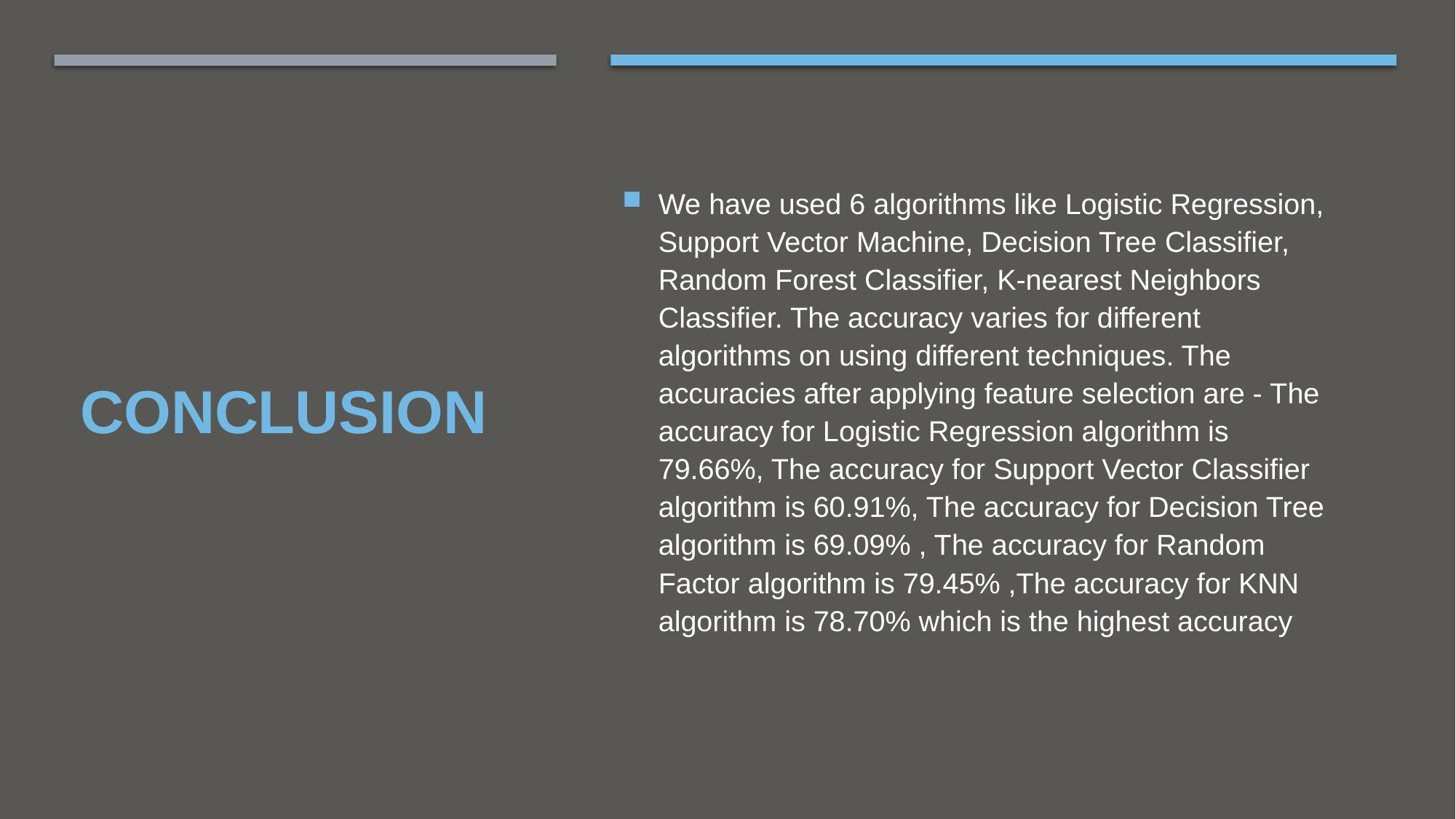

We have used 6 algorithms like Logistic Regression, Support Vector Machine, Decision Tree Classifier, Random Forest Classifier, K-nearest Neighbors Classifier. The accuracy varies for different algorithms on using different techniques. The accuracies after applying feature selection are - The accuracy for Logistic Regression algorithm is 79.66%, The accuracy for Support Vector Classifier algorithm is 60.91%, The accuracy for Decision Tree algorithm is 69.09% , The accuracy for Random Factor algorithm is 79.45% ,The accuracy for KNN algorithm is 78.70% which is the highest accuracy
# conclusion